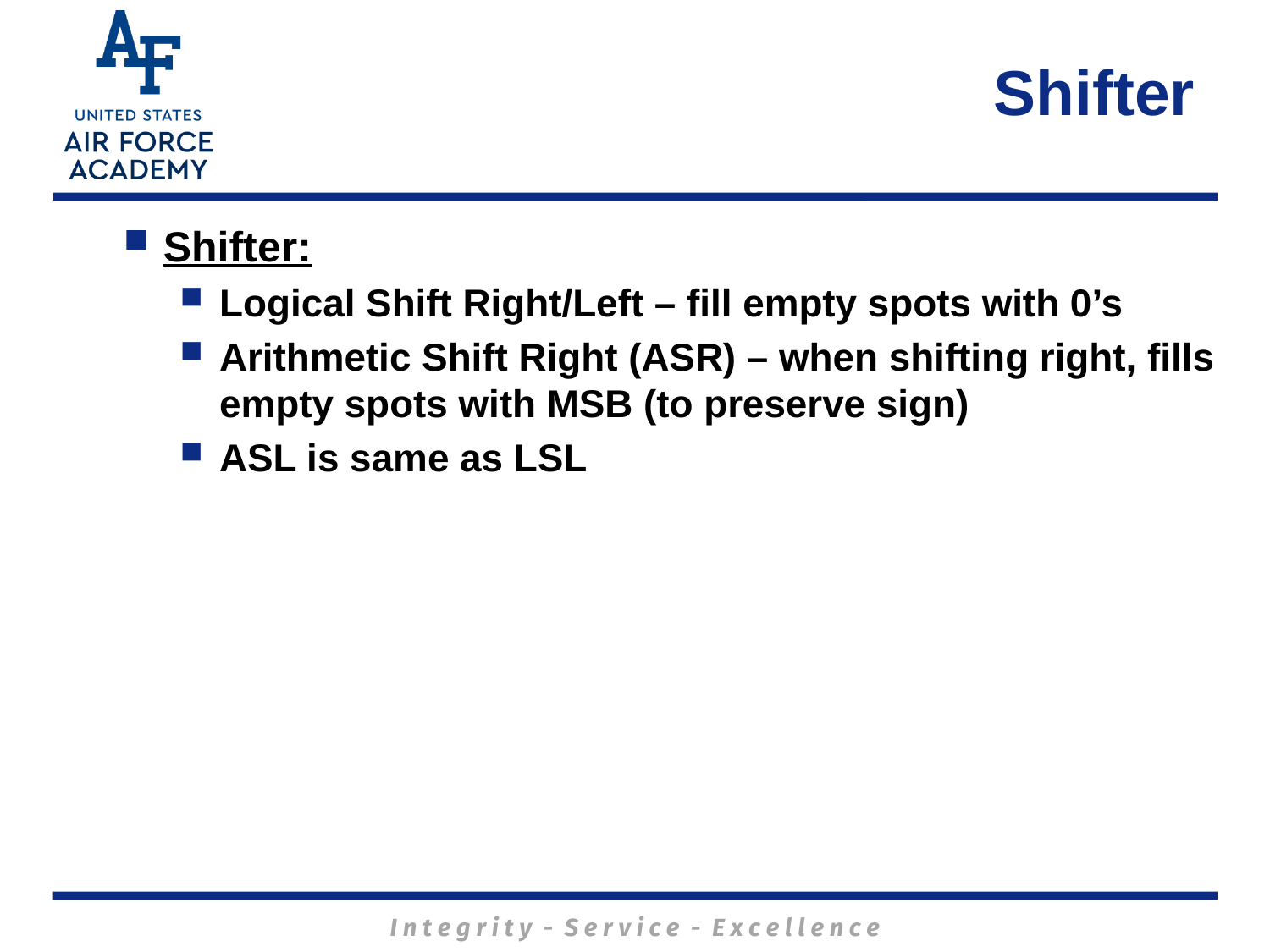

Shifter
Shifter:
Logical Shift Right/Left – fill empty spots with 0’s
Arithmetic Shift Right (ASR) – when shifting right, fills empty spots with MSB (to preserve sign)
ASL is same as LSL